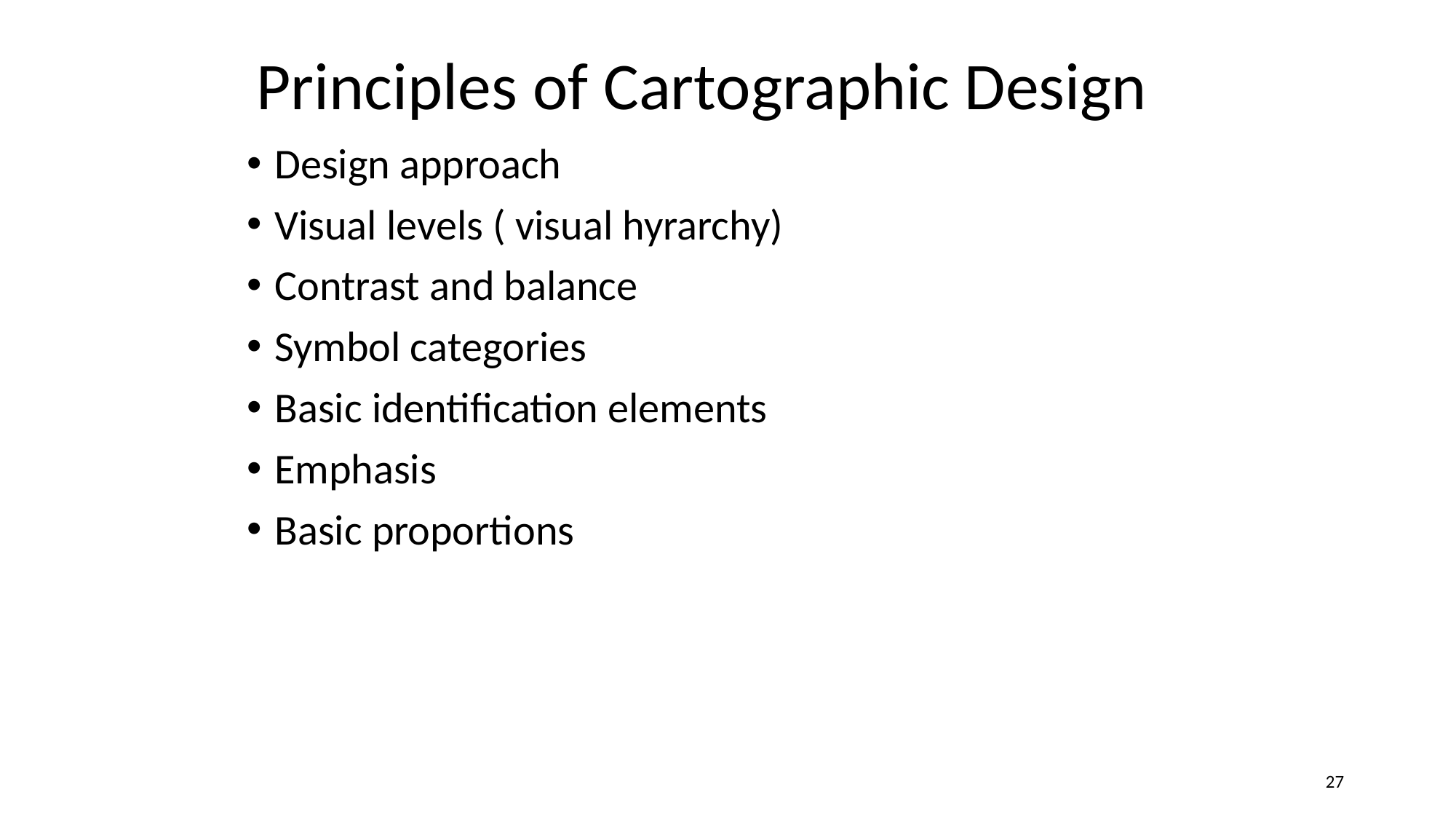

# Principles of Cartographic Design
Design approach
Visual levels ( visual hyrarchy)
Contrast and balance
Symbol categories
Basic identification elements
Emphasis
Basic proportions

27